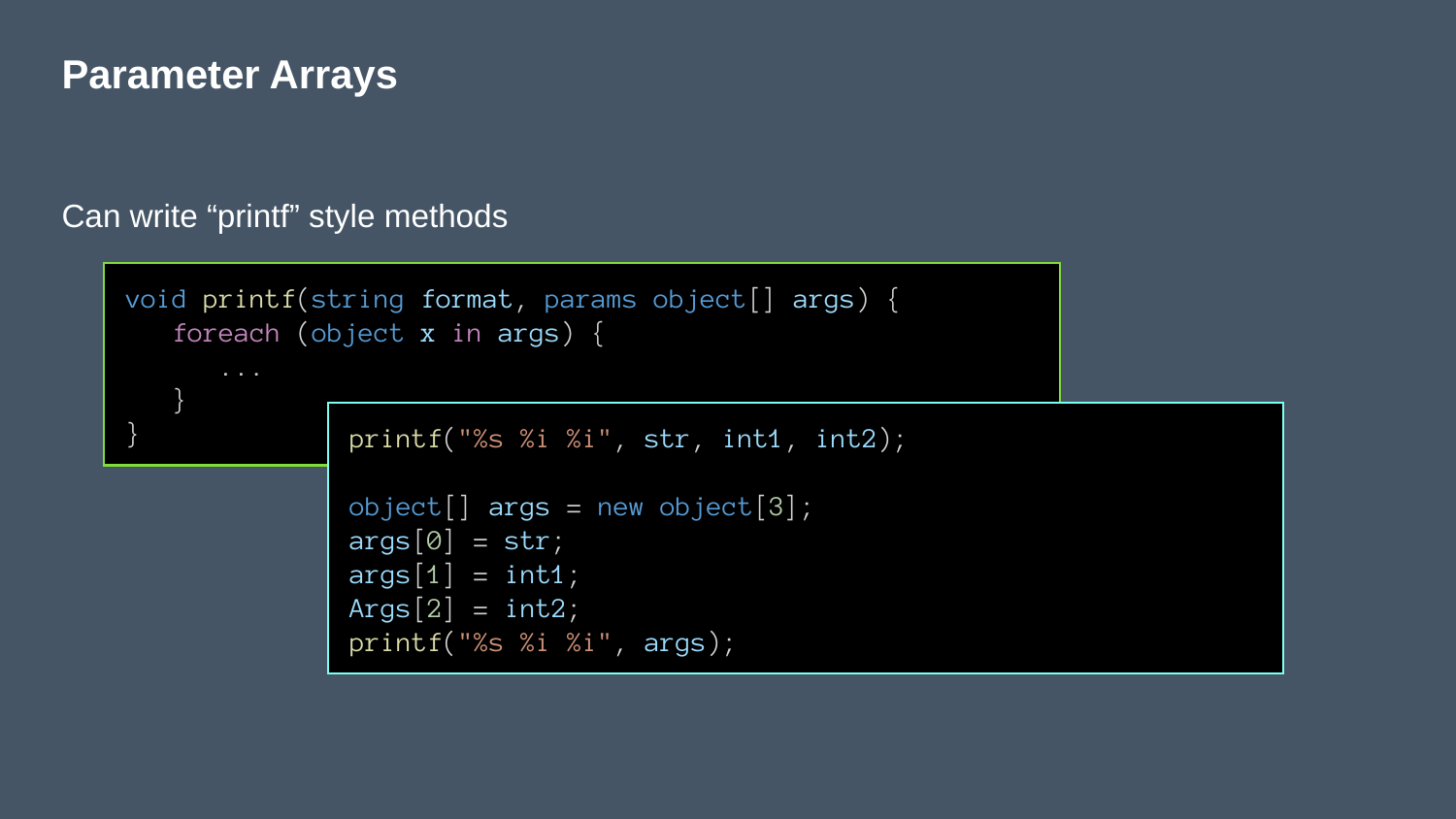

# Parameter Arrays
Can write “printf” style methods
void printf(string format, params object[] args) {
   foreach (object x in args) {
      ...
   }
}
printf("%s %i %i", str, int1, int2);
object[] args = new object[3];
args[0] = str;
args[1] = int1;
Args[2] = int2;
printf("%s %i %i", args);